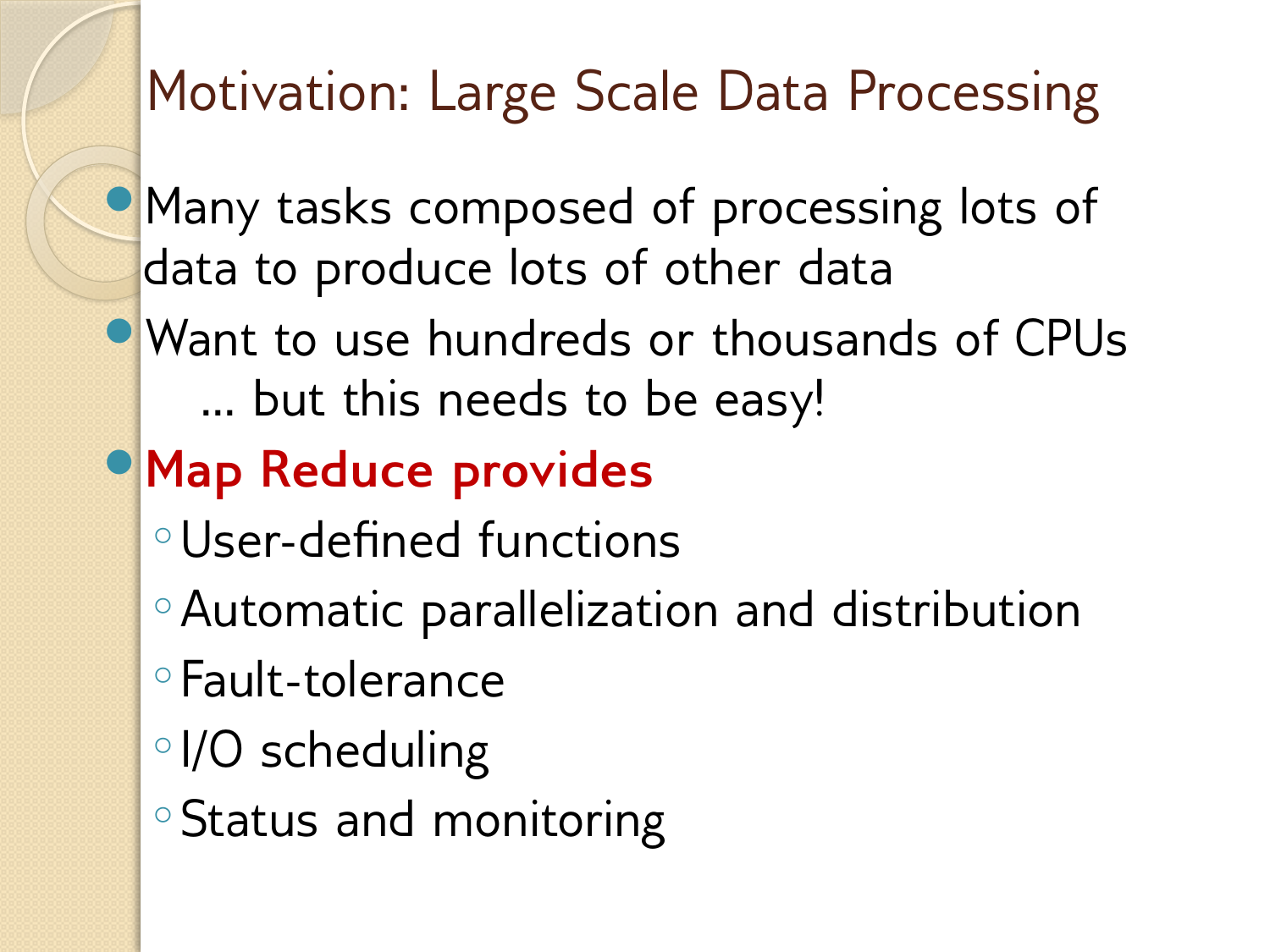

# Motivation: Large Scale Data Processing
Many tasks composed of processing lots of data to produce lots of other data
Want to use hundreds or thousands of CPUs
	... but this needs to be easy!
Map Reduce provides
User-defined functions
Automatic parallelization and distribution
Fault-tolerance
I/O scheduling
Status and monitoring